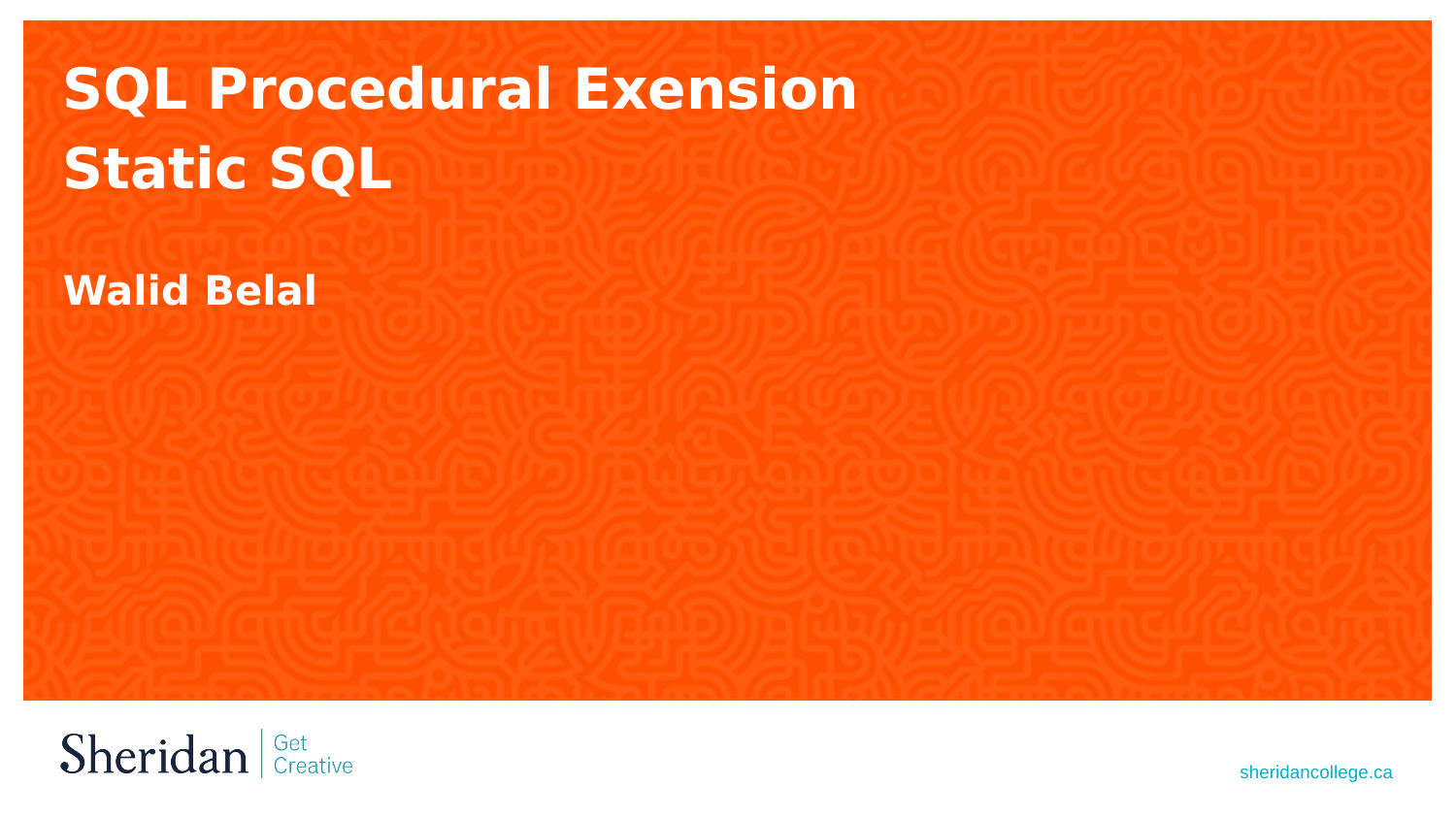

SQL Procedural Exension
Static SQL

Walid Belal